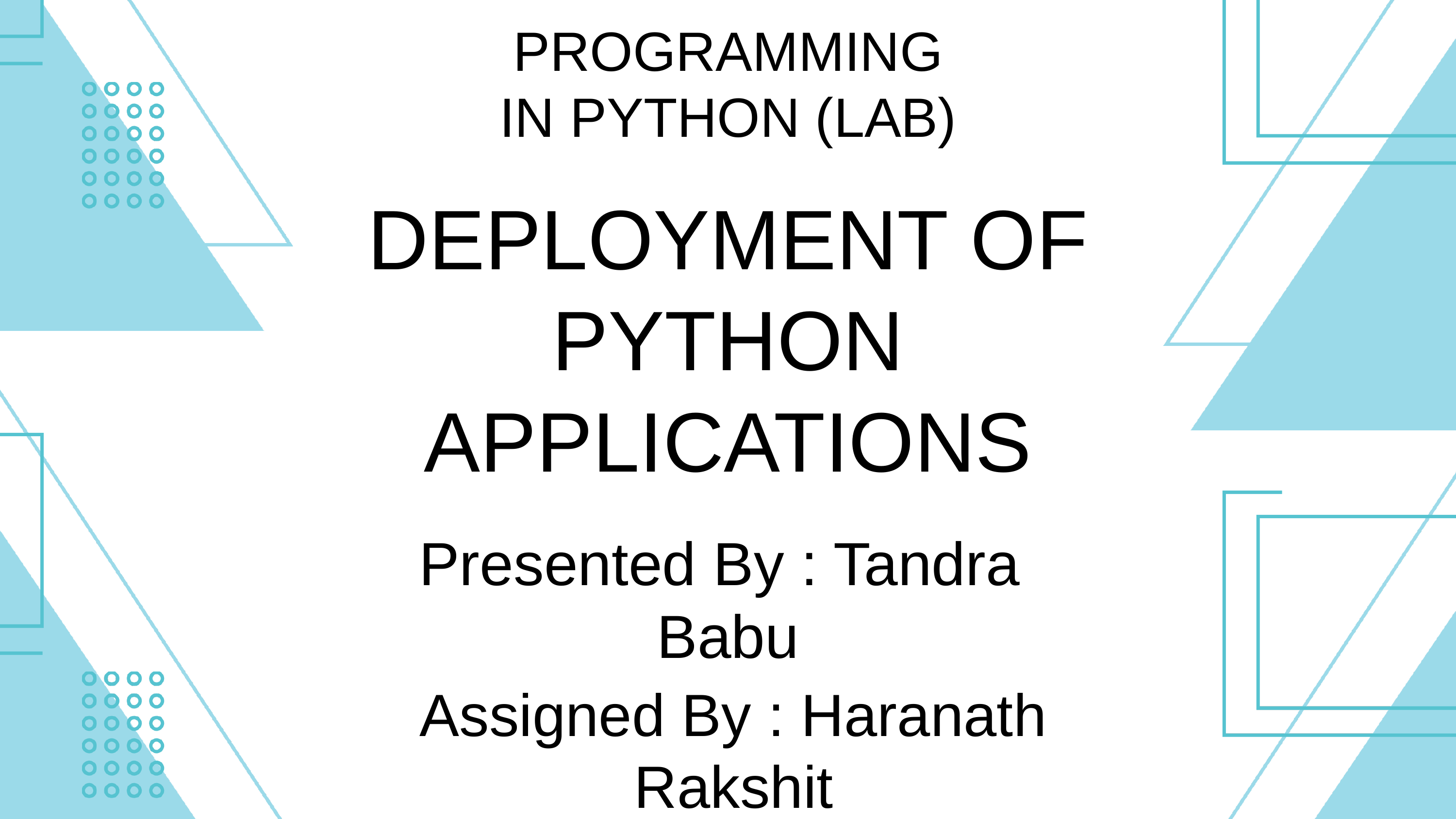

PROGRAMMING IN PYTHON (LAB)
DEPLOYMENT OF PYTHON APPLICATIONS

Presented By : Tandra  Babu
Assigned By : Haranath Rakshit